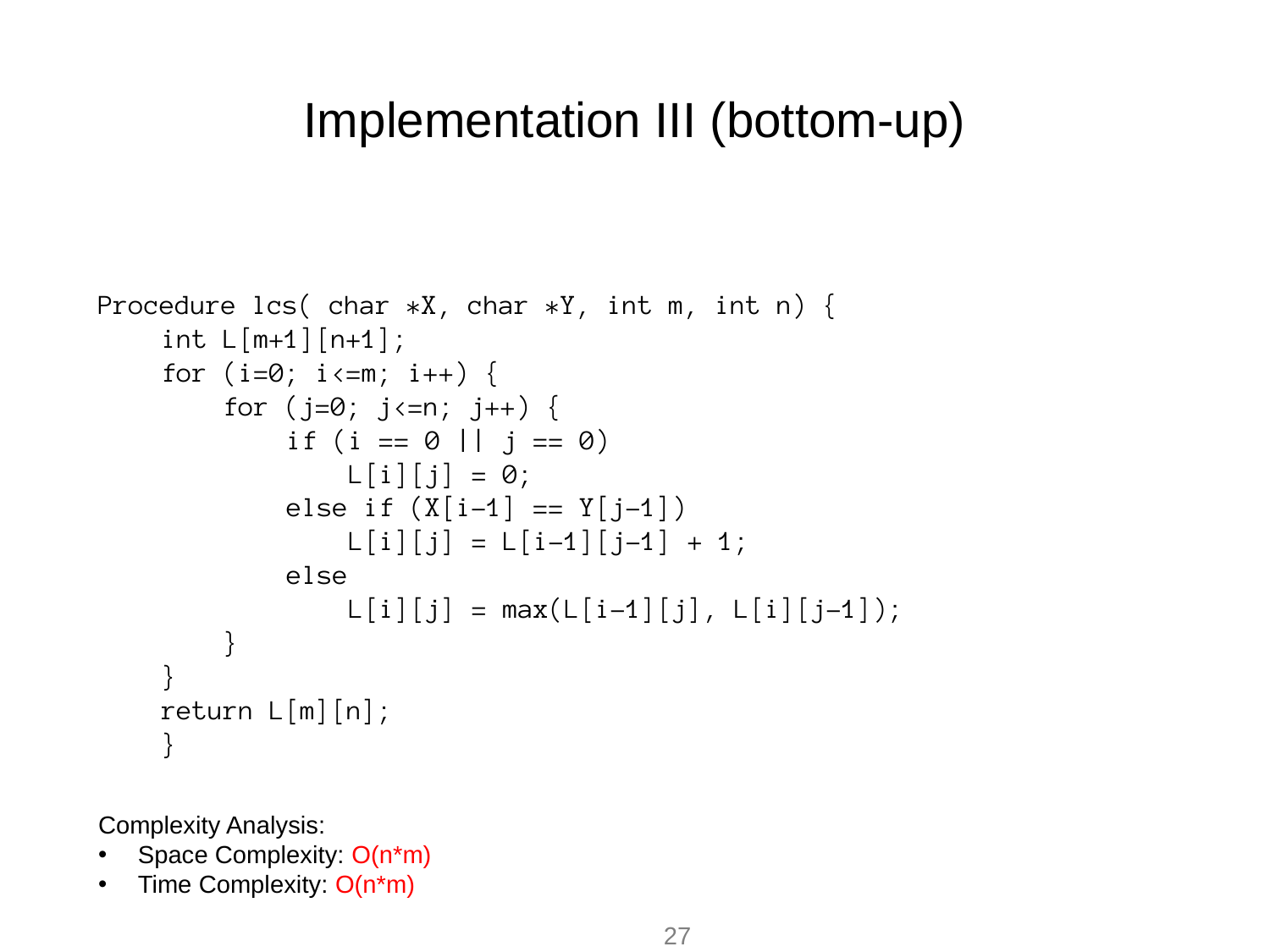

# Implementation III (bottom-up)
Procedure lcs( char *X, char *Y, int m, int n) {
int L[m+1][n+1];
for (i=0; i<=m; i++) {
    for (j=0; j<=n; j++) {
    if (i == 0 || j == 0)
        L[i][j] = 0;
    else if (X[i-1] == Y[j-1])
        L[i][j] = L[i-1][j-1] + 1;
    else
        L[i][j] = max(L[i-1][j], L[i][j-1]);
    }
}
return L[m][n];
}

Complexity Analysis:
Space Complexity: O(n*m)
Time Complexity: O(n*m)